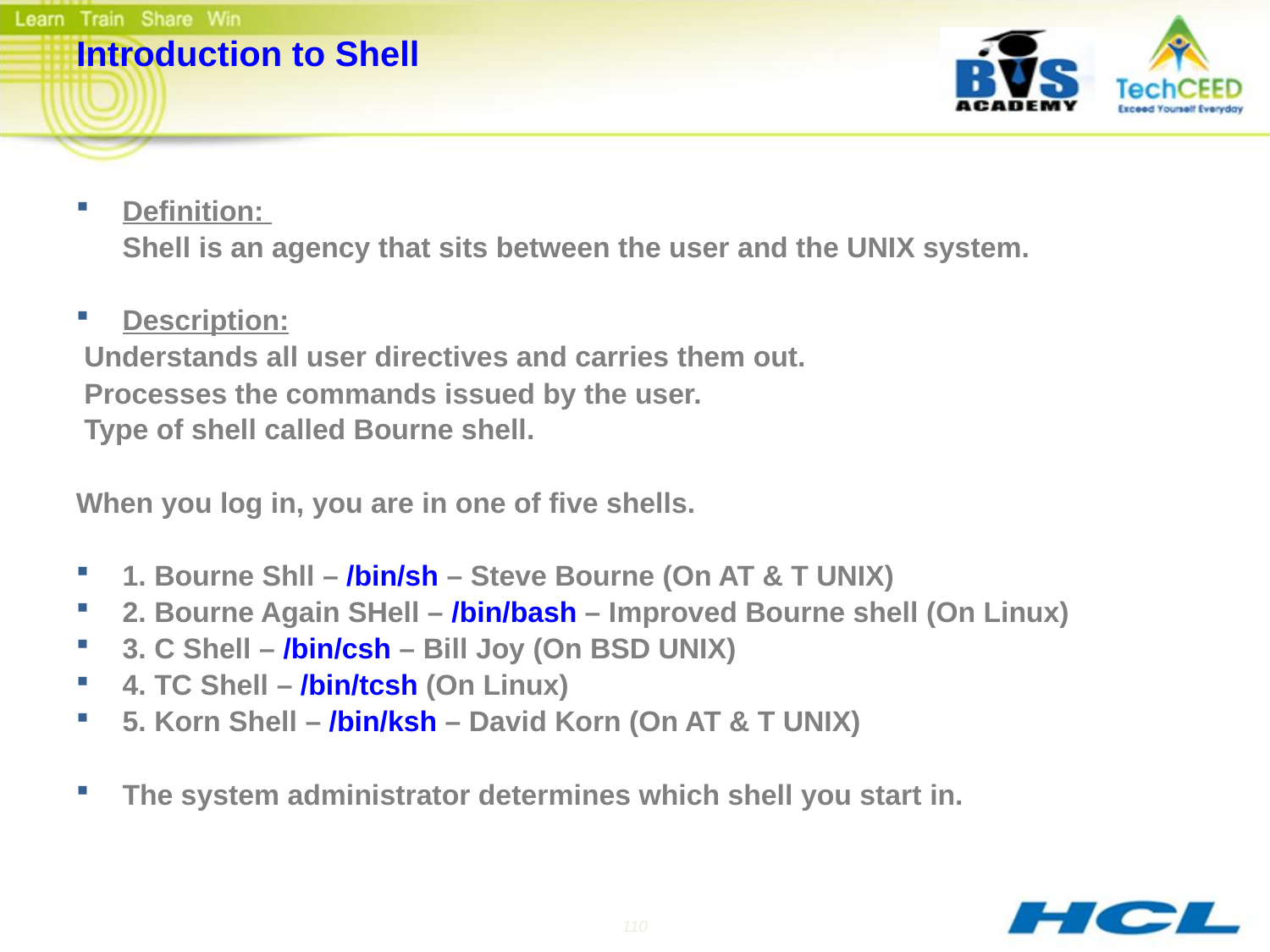

# Introduction to Shell
Definition:
	Shell is an agency that sits between the user and the UNIX system.

Description:
 Understands all user directives and carries them out.
 Processes the commands issued by the user.
 Type of shell called Bourne shell.

When you log in, you are in one of five shells.

1. Bourne Shll – /bin/sh – Steve Bourne (On AT & T UNIX)
2. Bourne Again SHell – /bin/bash – Improved Bourne shell (On Linux)
3. C Shell – /bin/csh – Bill Joy (On BSD UNIX)
4. TC Shell – /bin/tcsh (On Linux)
5. Korn Shell – /bin/ksh – David Korn (On AT & T UNIX)

The system administrator determines which shell you start in.

110